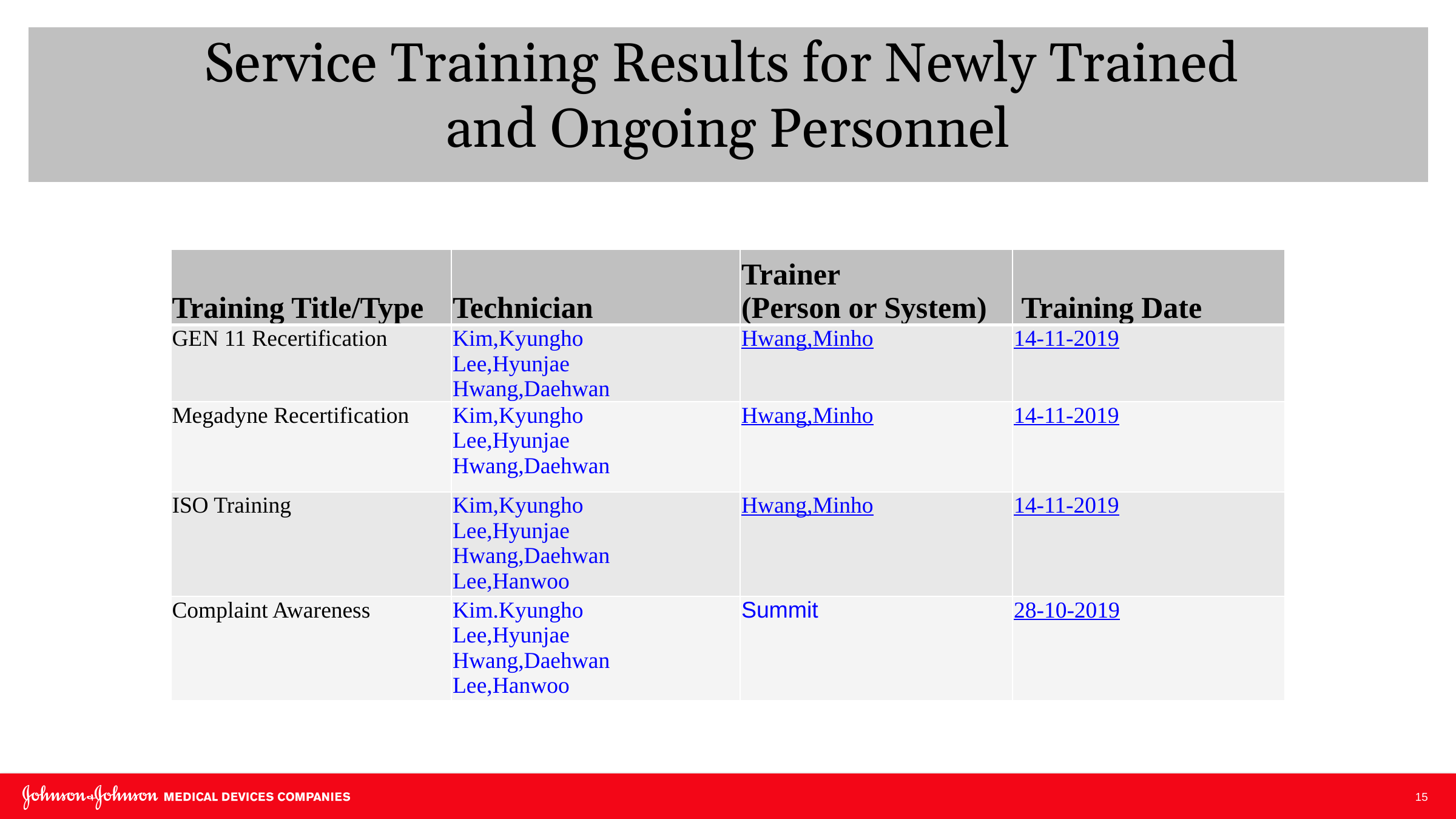

# Service Training Results for Newly Trained and Ongoing Personnel
| Training Title/Type | Technician | Trainer (Person or System) | Training Date |
| --- | --- | --- | --- |
| GEN 11 Recertification | Kim,Kyungho Lee,Hyunjae Hwang,Daehwan | Hwang,Minho | 14-11-2019 |
| Megadyne Recertification | Kim,Kyungho Lee,Hyunjae Hwang,Daehwan | Hwang,Minho | 14-11-2019 |
| ISO Training | Kim,Kyungho Lee,Hyunjae Hwang,Daehwan Lee,Hanwoo | Hwang,Minho | 14-11-2019 |
| Complaint Awareness | Kim.Kyungho Lee,Hyunjae Hwang,Daehwan Lee,Hanwoo | Summit | 28-10-2019 |
15